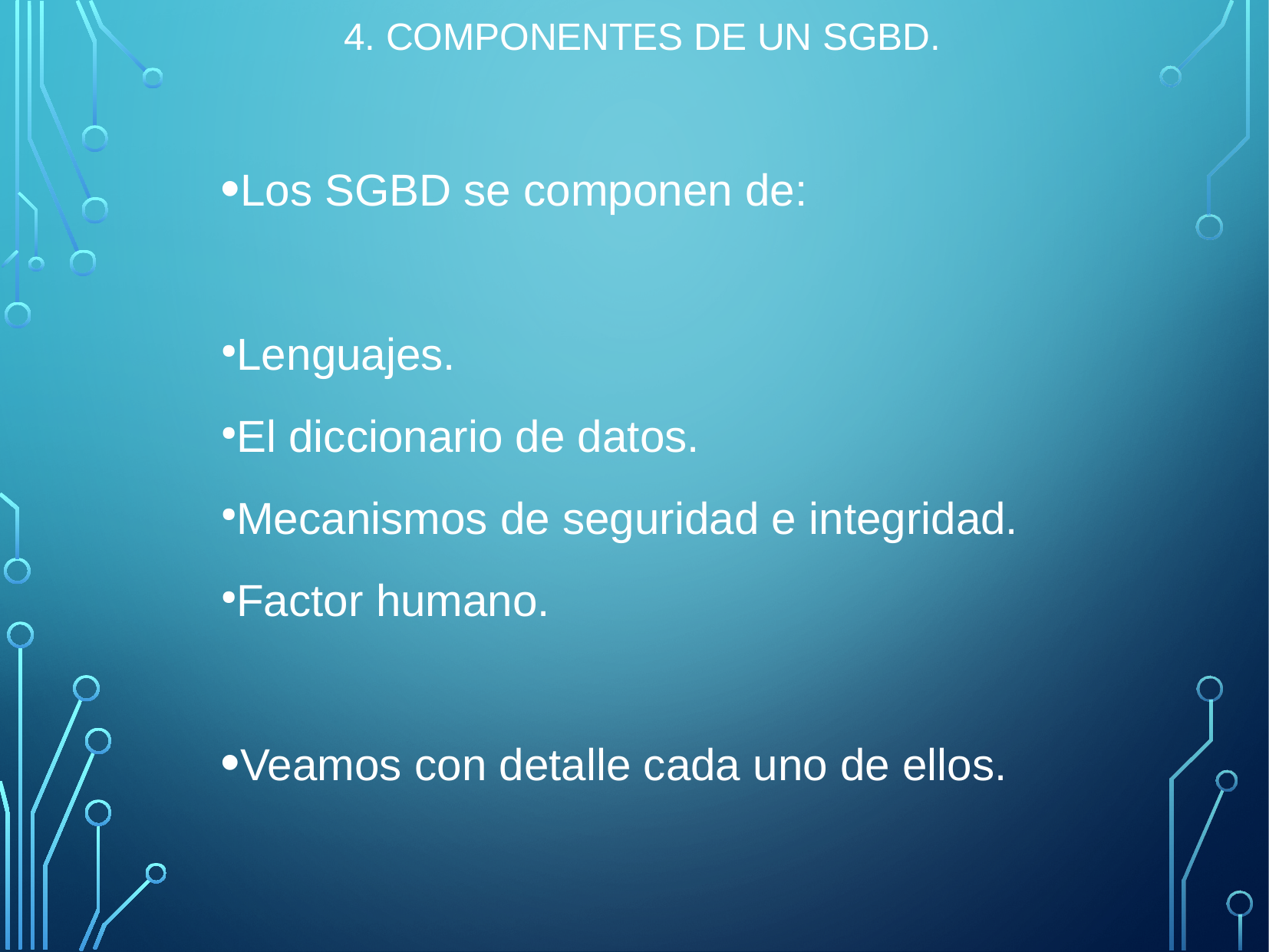

4. Componentes de un SGBD.
Los SGBD se componen de:

Lenguajes.
El diccionario de datos.
Mecanismos de seguridad e integridad.
Factor humano.

Veamos con detalle cada uno de ellos.